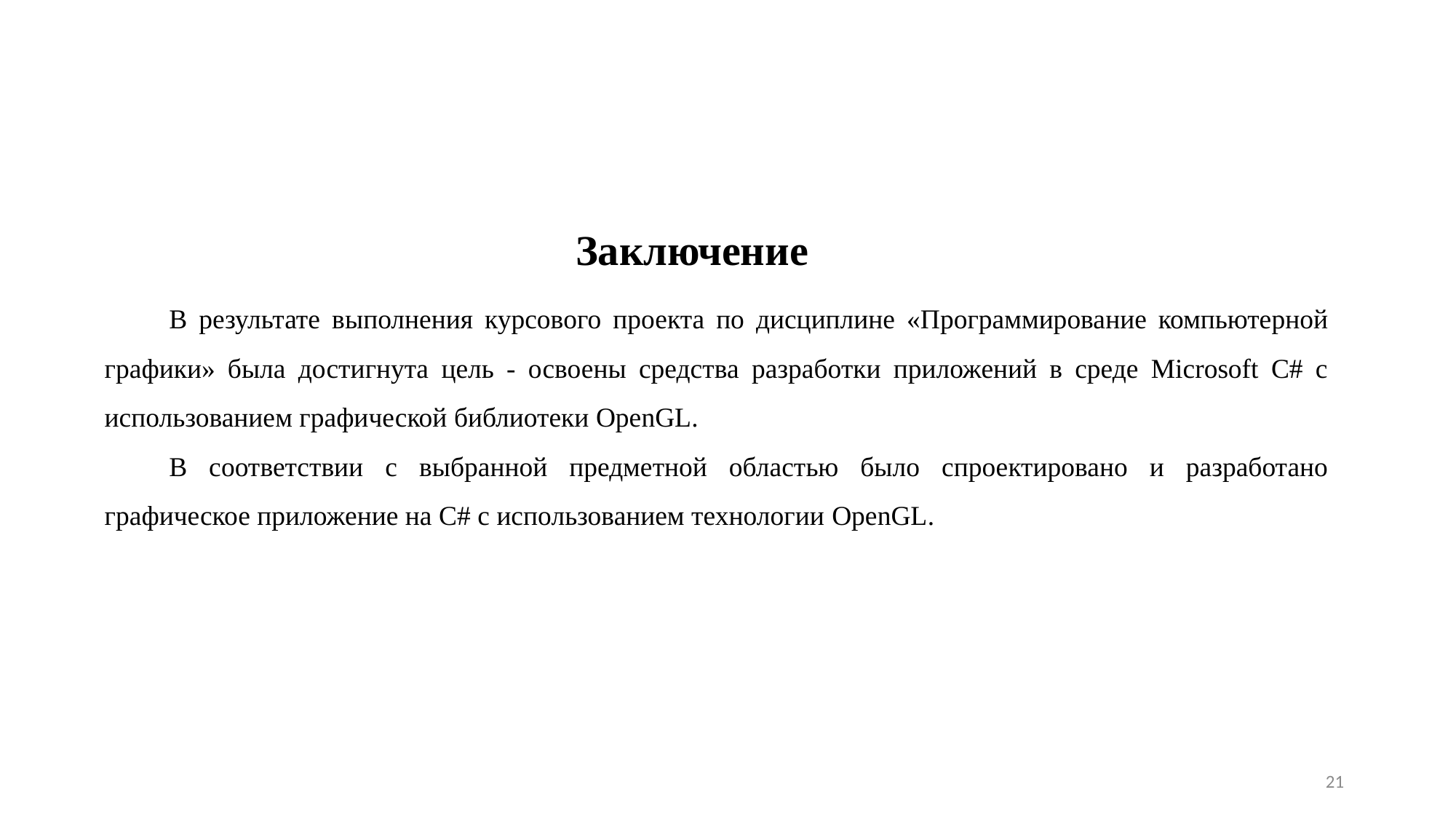

Заключение
В результате выполнения курсового проекта по дисциплине «Программирование компьютерной графики» была достигнута цель - освоены средства разработки приложений в среде Microsoft C# с использованием графической библиотеки OpenGL.
В соответствии с выбранной предметной областью было спроектировано и разработано графическое приложение на С# с использованием технологии OpenGL.
21